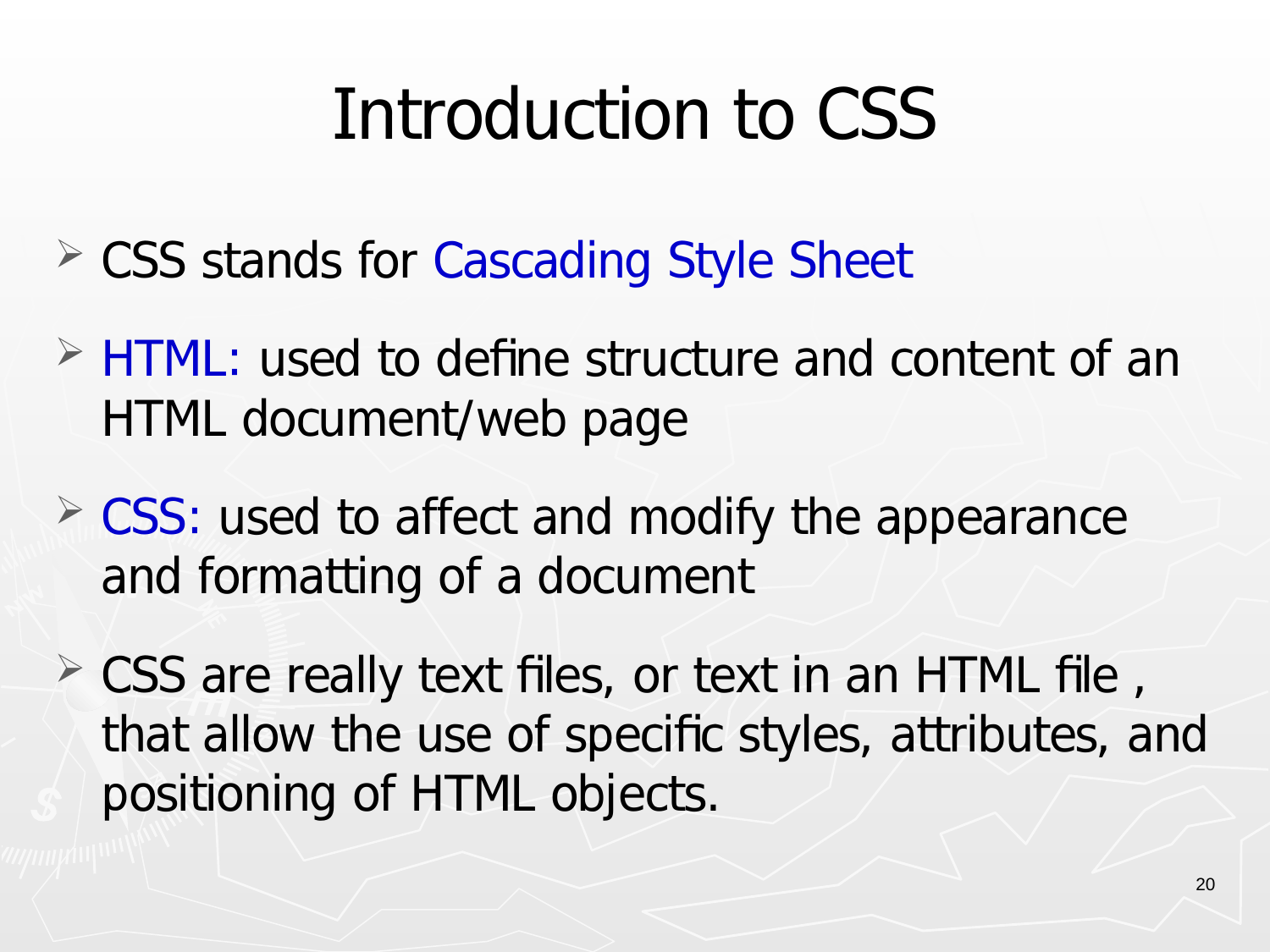

# Introduction to CSS
CSS stands for Cascading Style Sheet

HTML: used to define structure and content of an HTML document/web page

CSS: used to affect and modify the appearance and formatting of a document

CSS are really text files, or text in an HTML file , that allow the use of specific styles, attributes, and positioning of HTML objects.
20